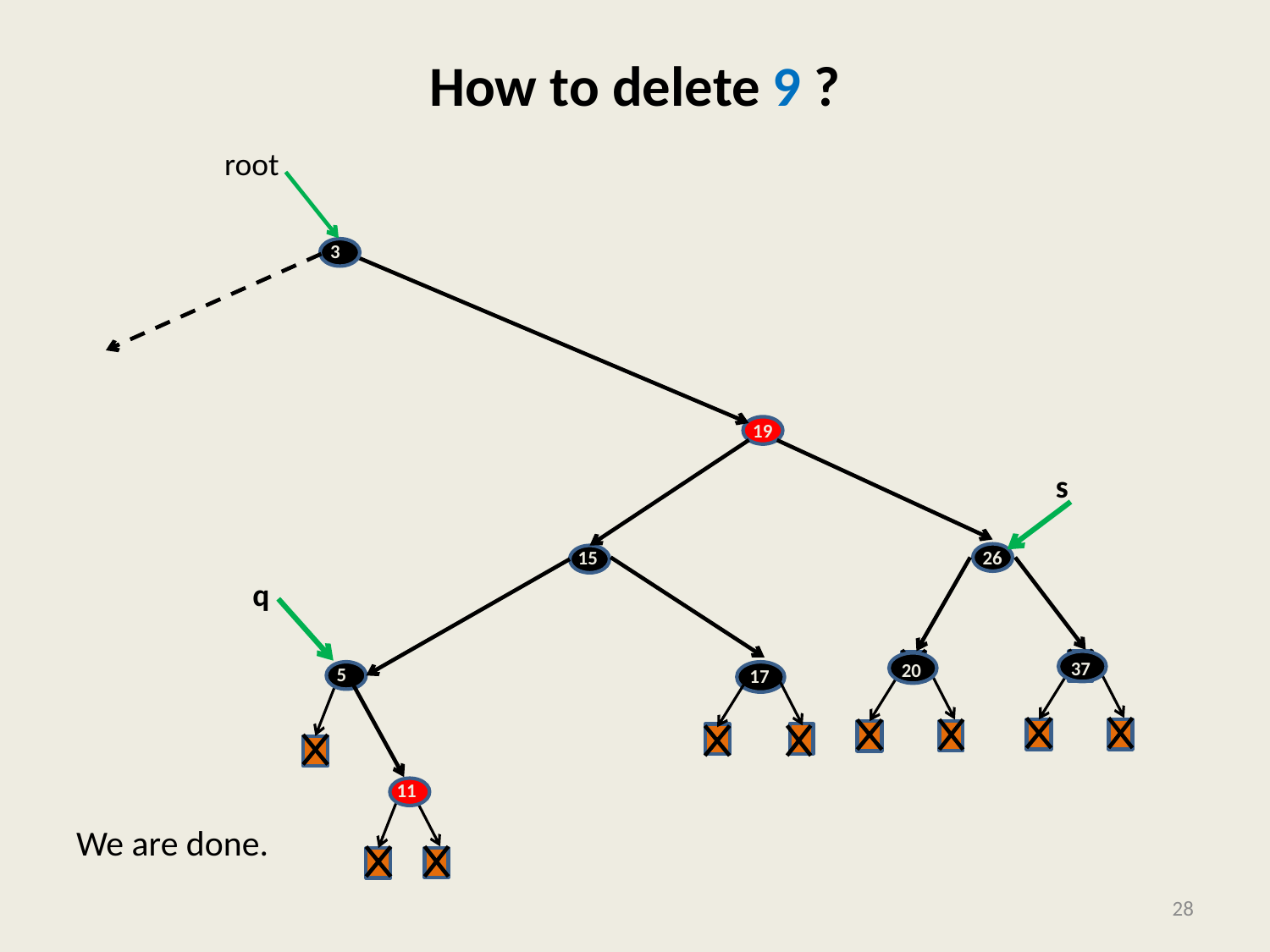

# How to delete 9 ?
root

We are done.
3

19

s
15
26

q
37

20

5
17

9
11

28